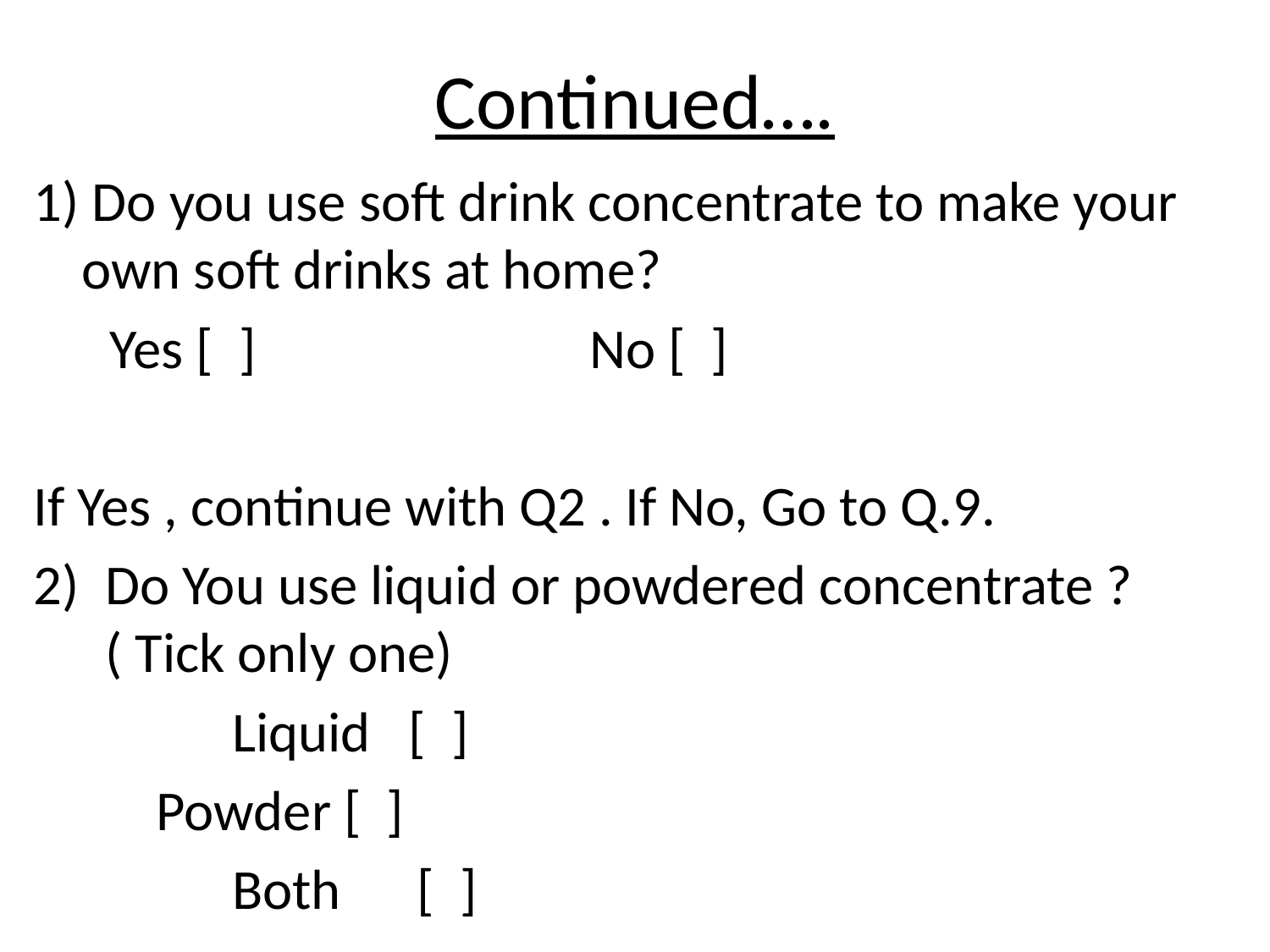

# Continued….
1) Do you use soft drink concentrate to make your own soft drinks at home?
      Yes [  ]			No [  ]

If Yes , continue with Q2 . If No, Go to Q.9.
Do You use liquid or powdered concentrate ? ( Tick only one)
		Liquid   [  ]
	    Powder [  ]
		Both      [  ]